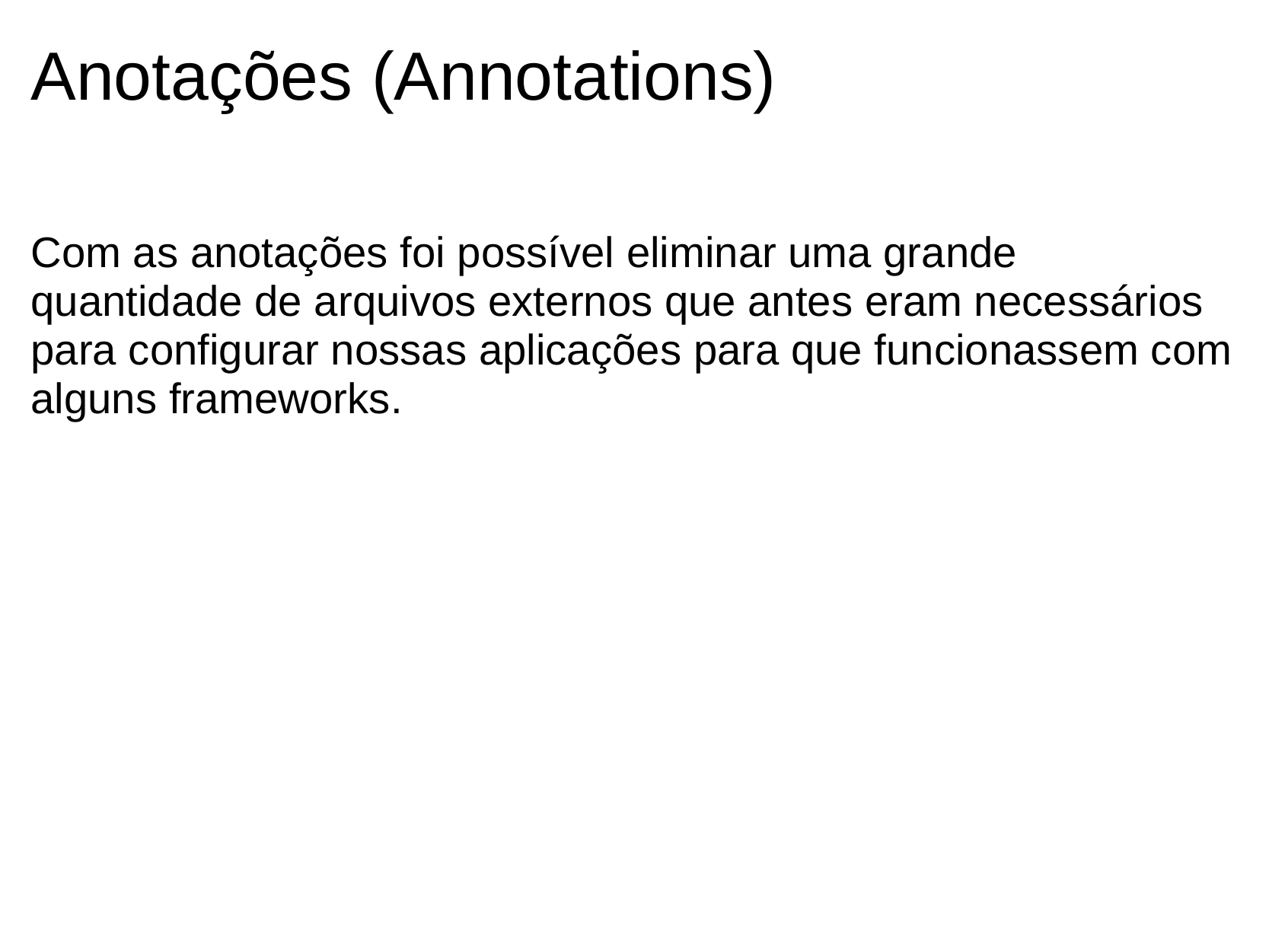

# Anotações (Annotations)
Com as anotações foi possível eliminar uma grande quantidade de arquivos externos que antes eram necessários para configurar nossas aplicações para que funcionassem com alguns frameworks.